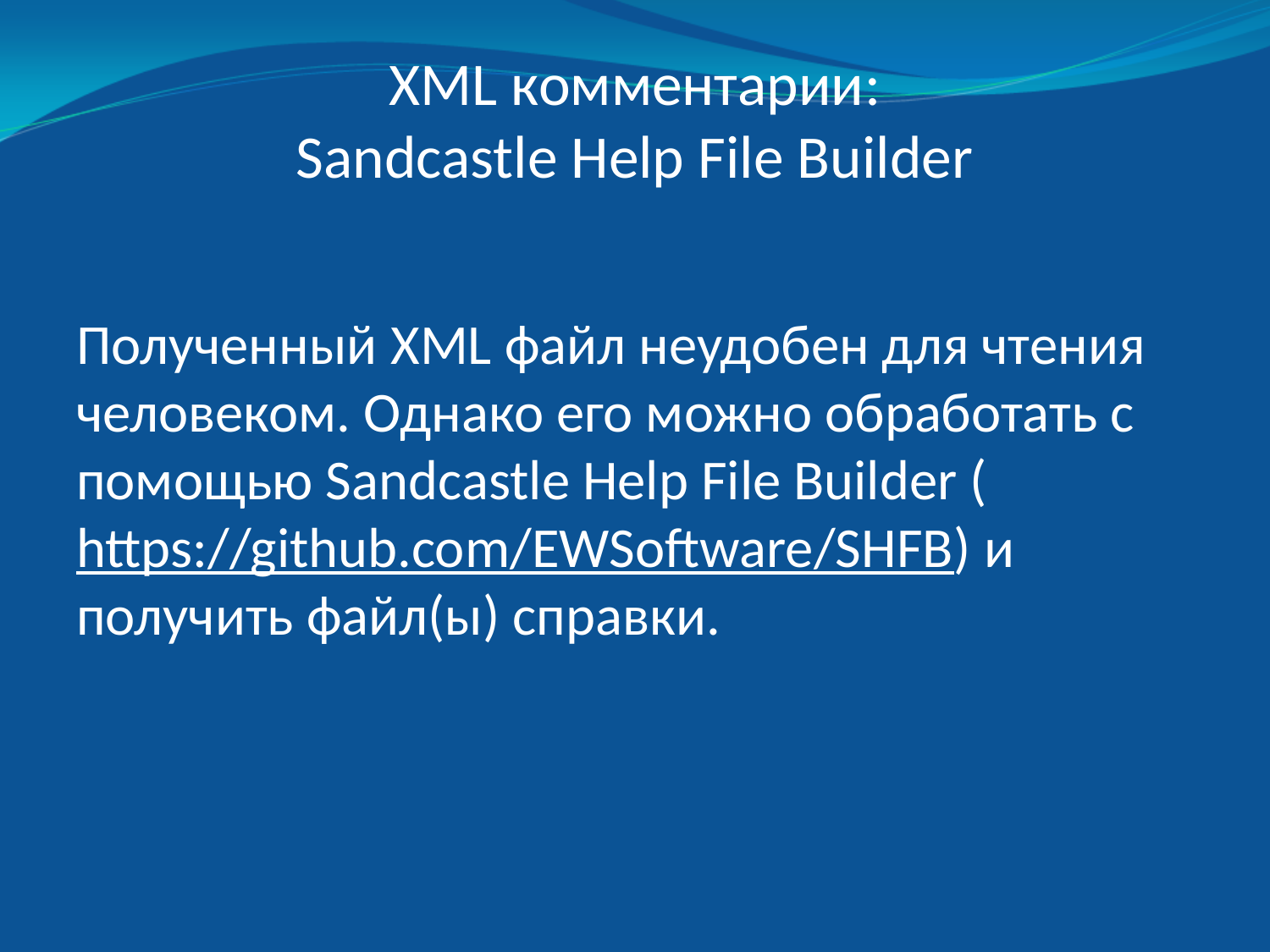

# XML комментарии: Sandcastle Help File Builder

Полученный XML файл неудобен для чтения человеком. Однако его можно обработать с помощью Sandcastle Help File Builder (https://github.com/EWSoftware/SHFB) и получить файл(ы) справки.